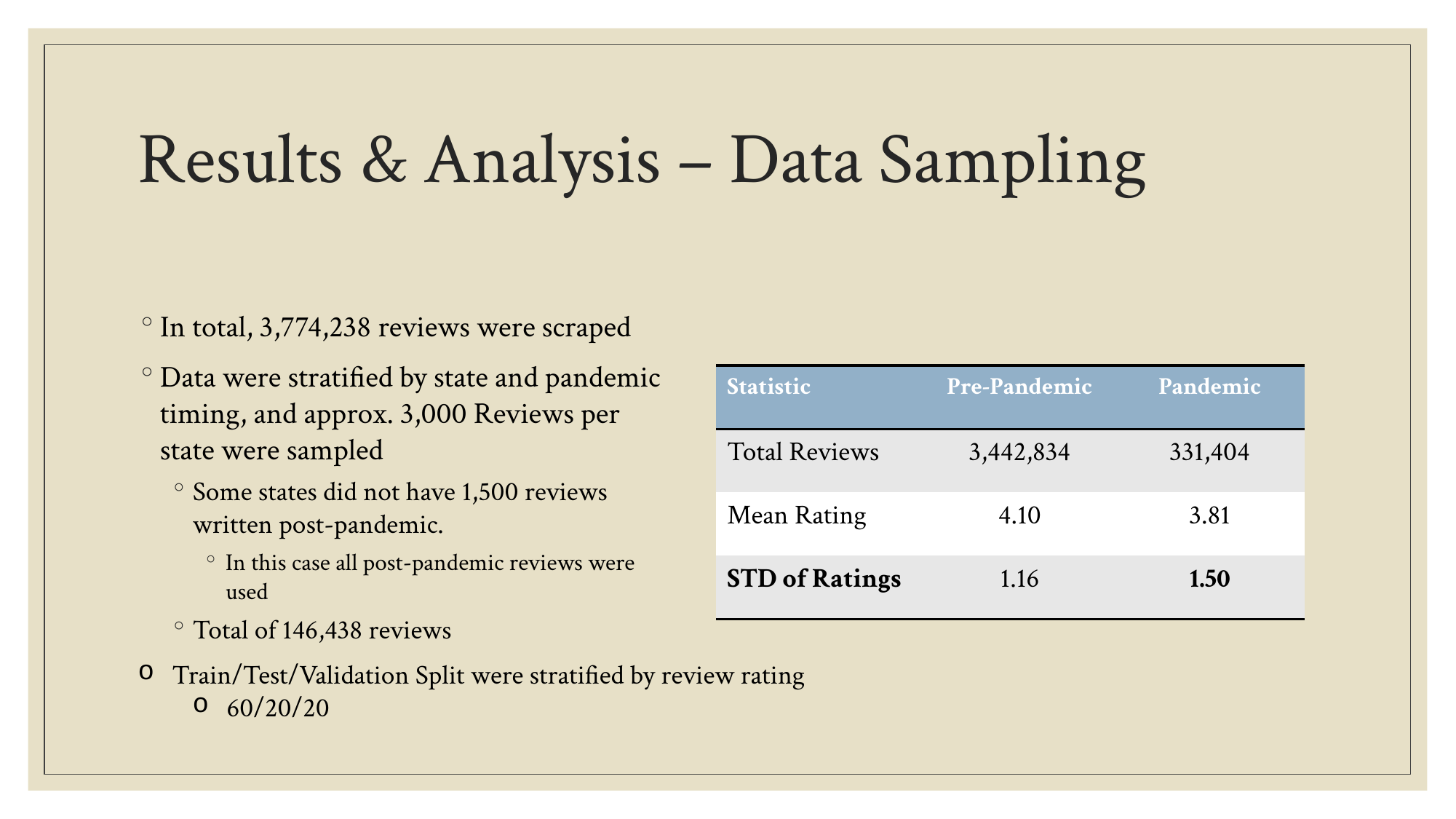

# Results & Analysis – Data Sampling
In total, 3,774,238 reviews were scraped
Data were stratified by state and pandemic timing, and approx. 3,000 Reviews per state were sampled
Some states did not have 1,500 reviews written post-pandemic.
In this case all post-pandemic reviews were used
Total of 146,438 reviews

| Statistic | Pre-Pandemic | Pandemic |
| --- | --- | --- |
| Total Reviews | 3,442,834 | 331,404 |
| Mean Rating | 4.10 | 3.81 |
| STD of Ratings | 1.16 | 1.50 |
Train/Test/Validation Split were stratified by review rating
60/20/20